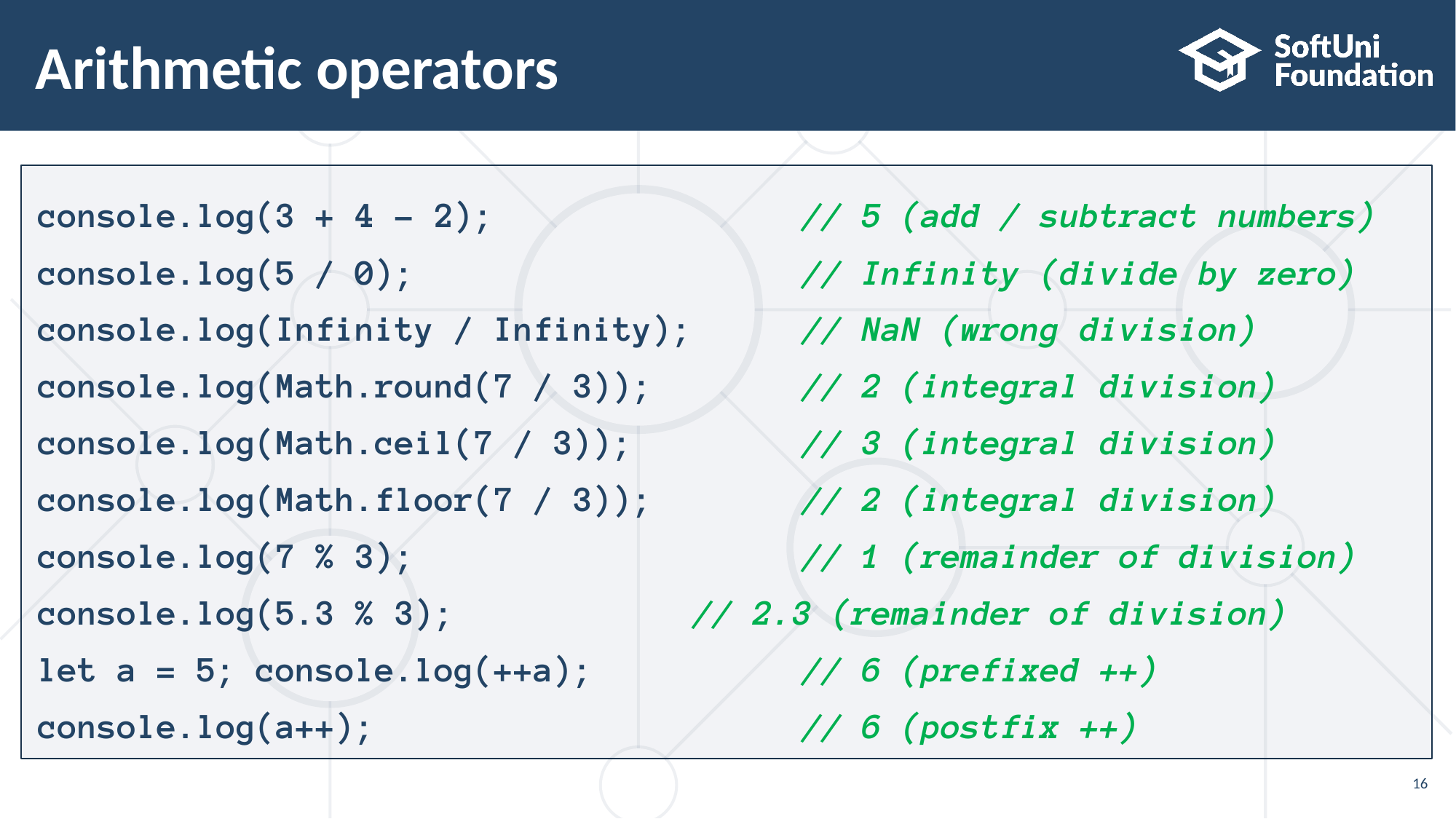

# Arithmetic operators
console.log(3 + 4 - 2); 			// 5 (add / subtract numbers)
console.log(5 / 0); 				// Infinity (divide by zero)
console.log(Infinity / Infinity); 	// NaN (wrong division)
console.log(Math.round(7 / 3)); 		// 2 (integral division)
console.log(Math.ceil(7 / 3)); 		// 3 (integral division)
console.log(Math.floor(7 / 3)); 		// 2 (integral division)
console.log(7 % 3); 				// 1 (remainder of division)
console.log(5.3 % 3); 			// 2.3 (remainder of division)
let a = 5; console.log(++a);		// 6 (prefixed ++)
console.log(a++); 				// 6 (postfix ++)
16